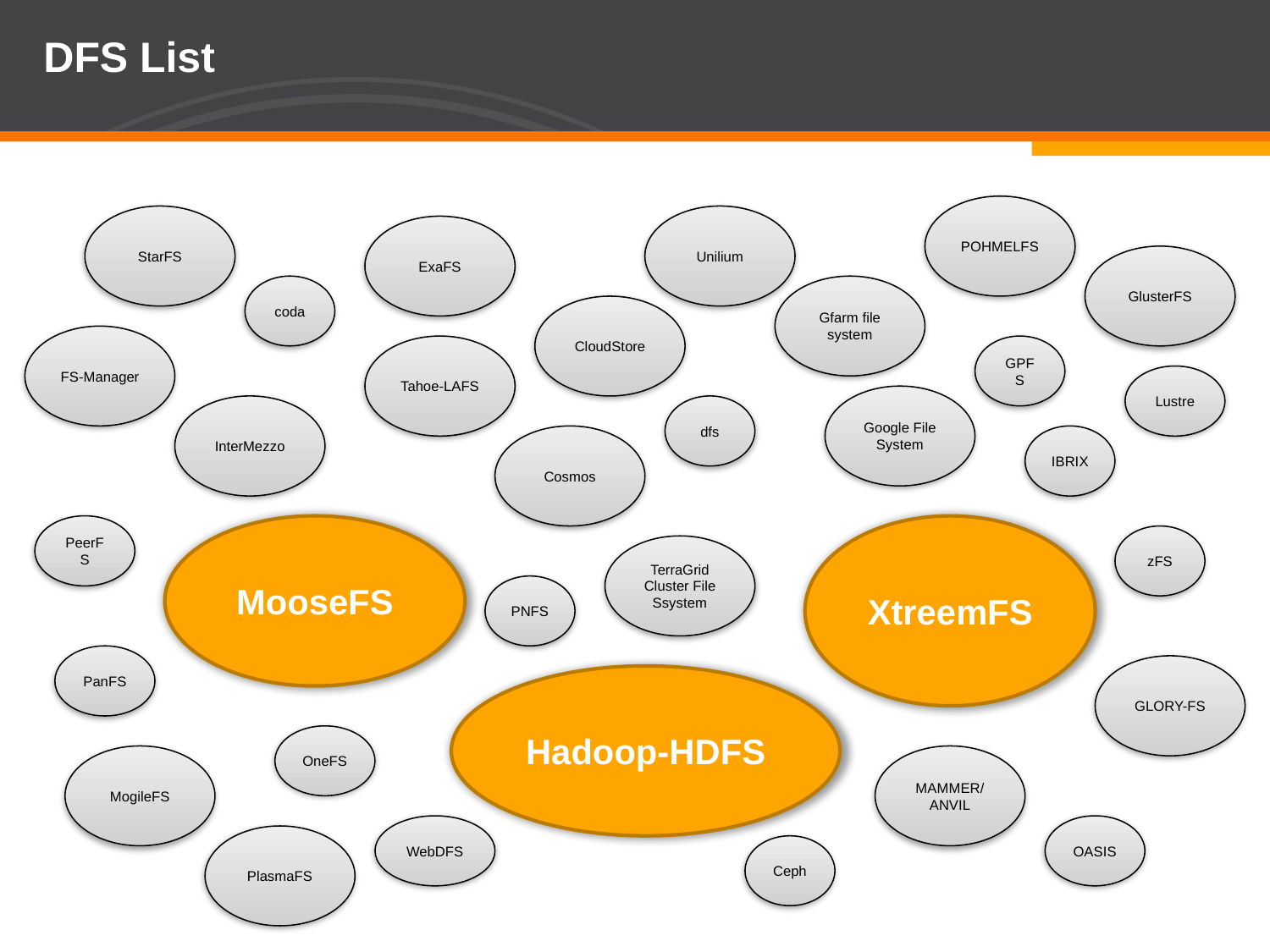

# DFS List
POHMELFS
StarFS
Unilium
ExaFS
GlusterFS
coda
Gfarm file system
CloudStore
FS-Manager
Tahoe-LAFS
GPFS
Lustre
Google File System
InterMezzo
dfs
Cosmos
IBRIX
PeerFS
MooseFS
XtreemFS
zFS
TerraGrid Cluster File Ssystem
PNFS
PanFS
GLORY-FS
Hadoop-HDFS
OneFS
MogileFS
MAMMER/ANVIL
WebDFS
OASIS
PlasmaFS
Ceph